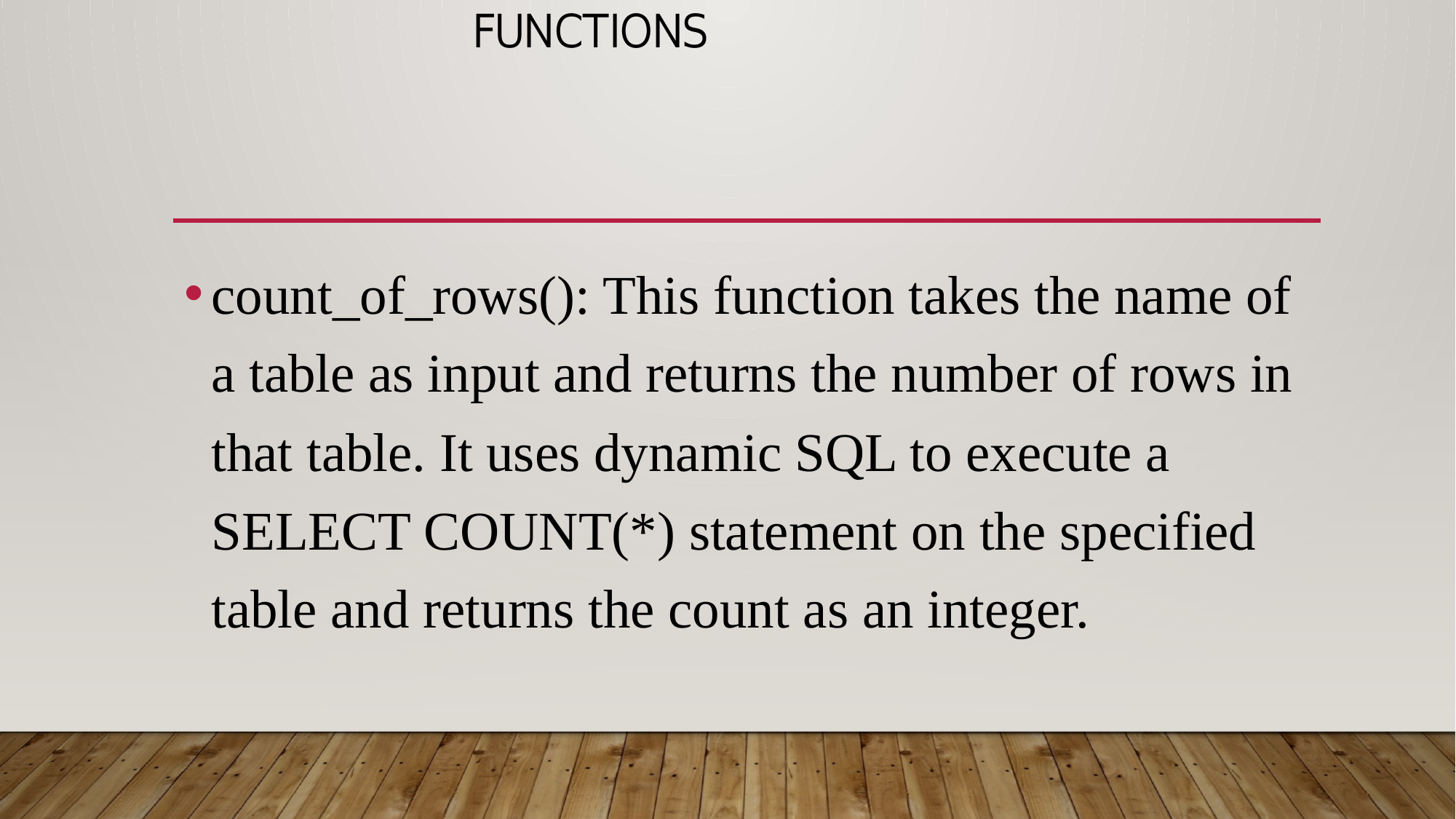

# Functions
count_of_rows(): This function takes the name of a table as input and returns the number of rows in that table. It uses dynamic SQL to execute a SELECT COUNT(*) statement on the specified table and returns the count as an integer.